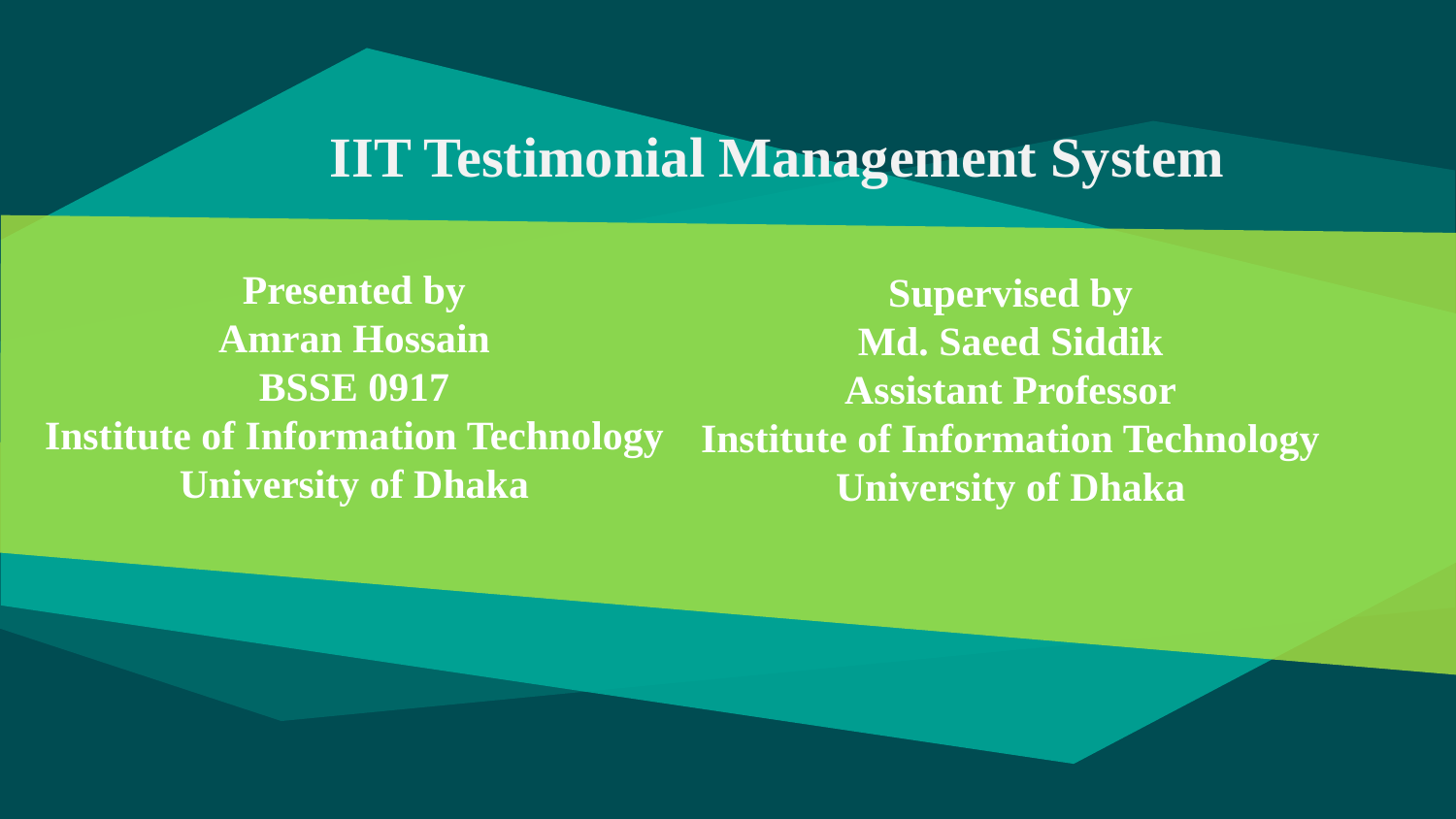

IIT Testimonial Management System
Supervised by
Md. Saeed Siddik
Assistant Professor
Institute of Information Technology
University of Dhaka
# Presented by Amran Hossain BSSE 0917 Institute of Information Technology University of Dhaka